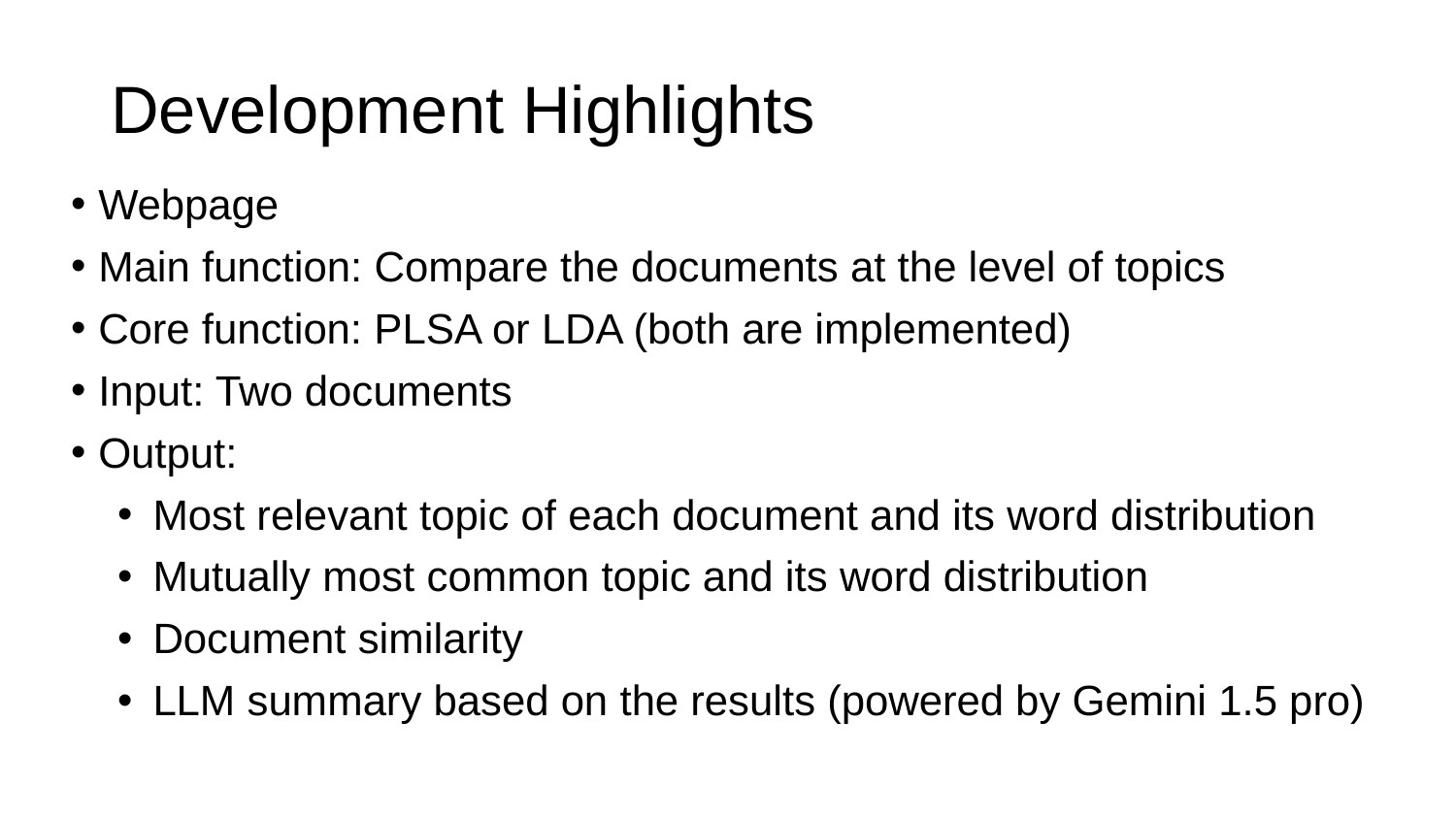

# Development Highlights
Webpage
Main function: Compare the documents at the level of topics
Core function: PLSA or LDA (both are implemented)
Input: Two documents
Output:
Most relevant topic of each document and its word distribution
Mutually most common topic and its word distribution
Document similarity
LLM summary based on the results (powered by Gemini 1.5 pro)